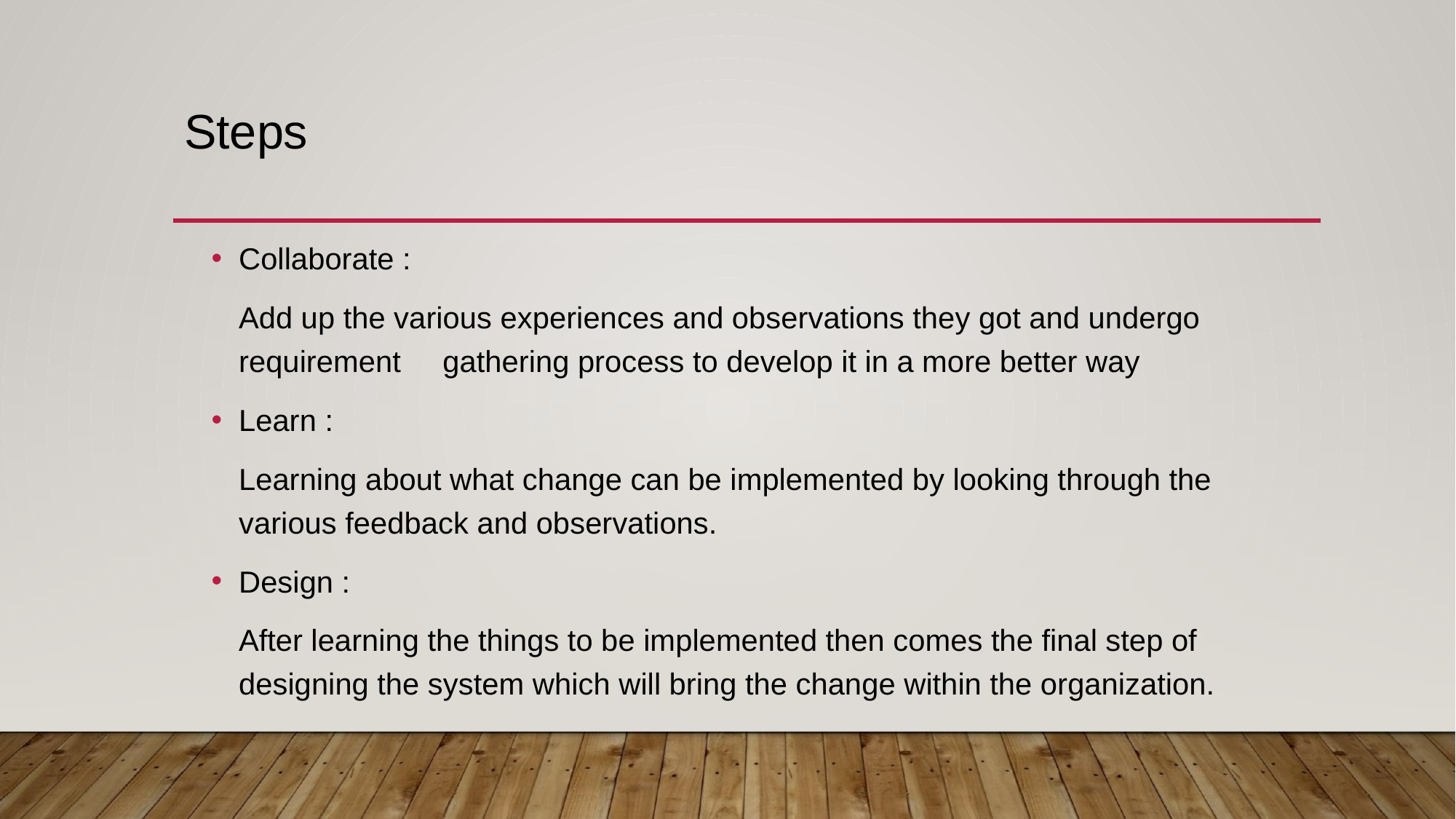

# Steps
Collaborate :
Add up the various experiences and observations they got and undergo requirement     gathering process to develop it in a more better way
Learn :
Learning about what change can be implemented by looking through the various feedback and observations.
Design :
After learning the things to be implemented then comes the final step of designing the system which will bring the change within the organization.